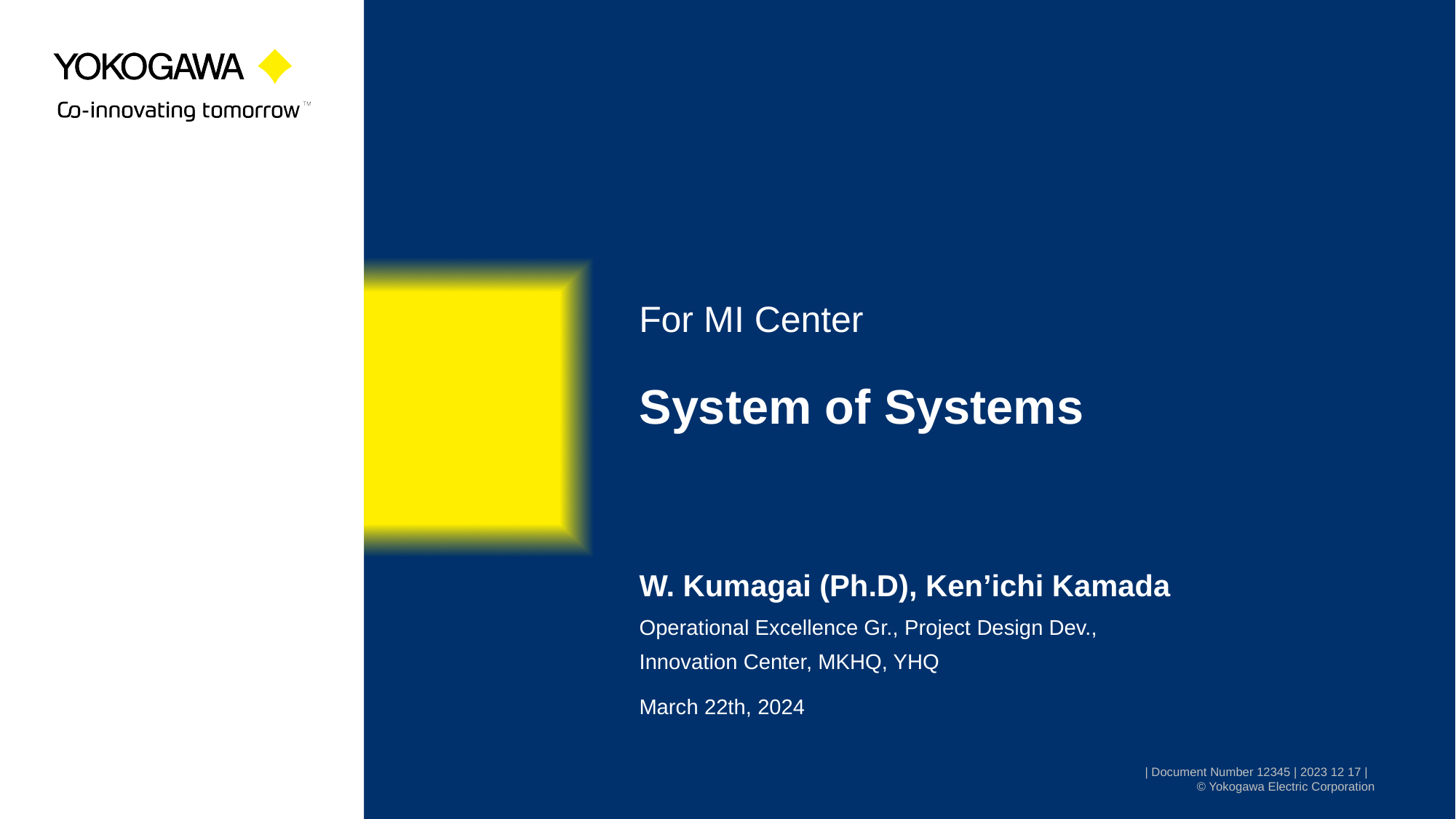

For MI Center
# System of Systems
W. Kumagai (Ph.D), Ken’ichi Kamada
Operational Excellence Gr., Project Design Dev.,
Innovation Center, MKHQ, YHQ
March 22th, 2024